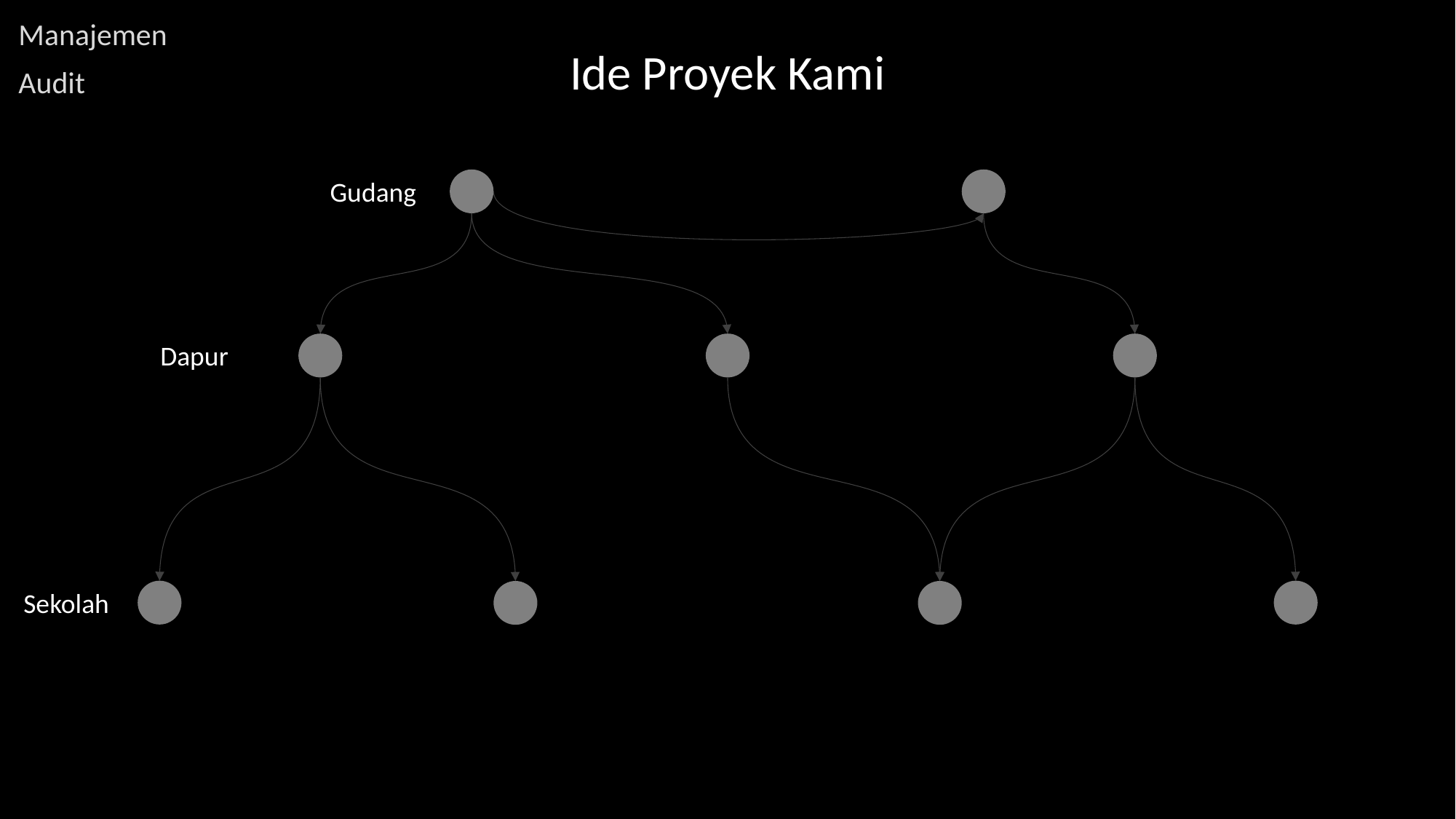

Manajemen
Ide Proyek Kami
Audit
Gudang

Dapur

Sekolah